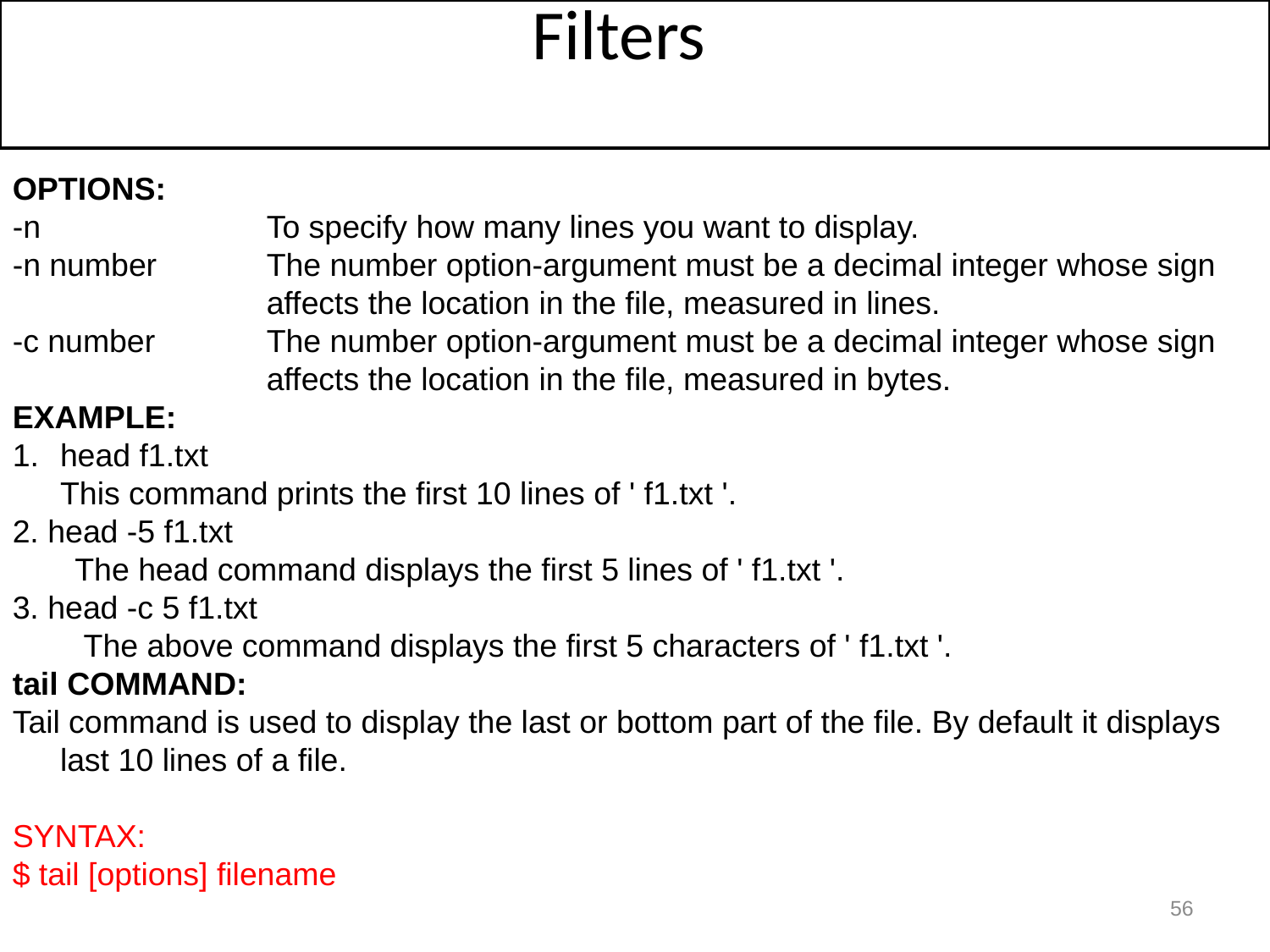

Filters

OPTIONS:
-n	 	To specify how many lines you want to display.
-n number 	The number option-argument must be a decimal integer whose sign 		affects the location in the file, measured in lines.
-c number 	The number option-argument must be a decimal integer whose sign 		affects the location in the file, measured in bytes.
EXAMPLE:
head f1.txt
	This command prints the first 10 lines of ' f1.txt '.
2. head -5 f1.txt
       The head command displays the first 5 lines of ' f1.txt '.
3. head -c 5 f1.txt
        The above command displays the first 5 characters of ' f1.txt '.
tail COMMAND:
Tail command is used to display the last or bottom part of the file. By default it displays last 10 lines of a file.

SYNTAX:
$ tail [options] filename
56